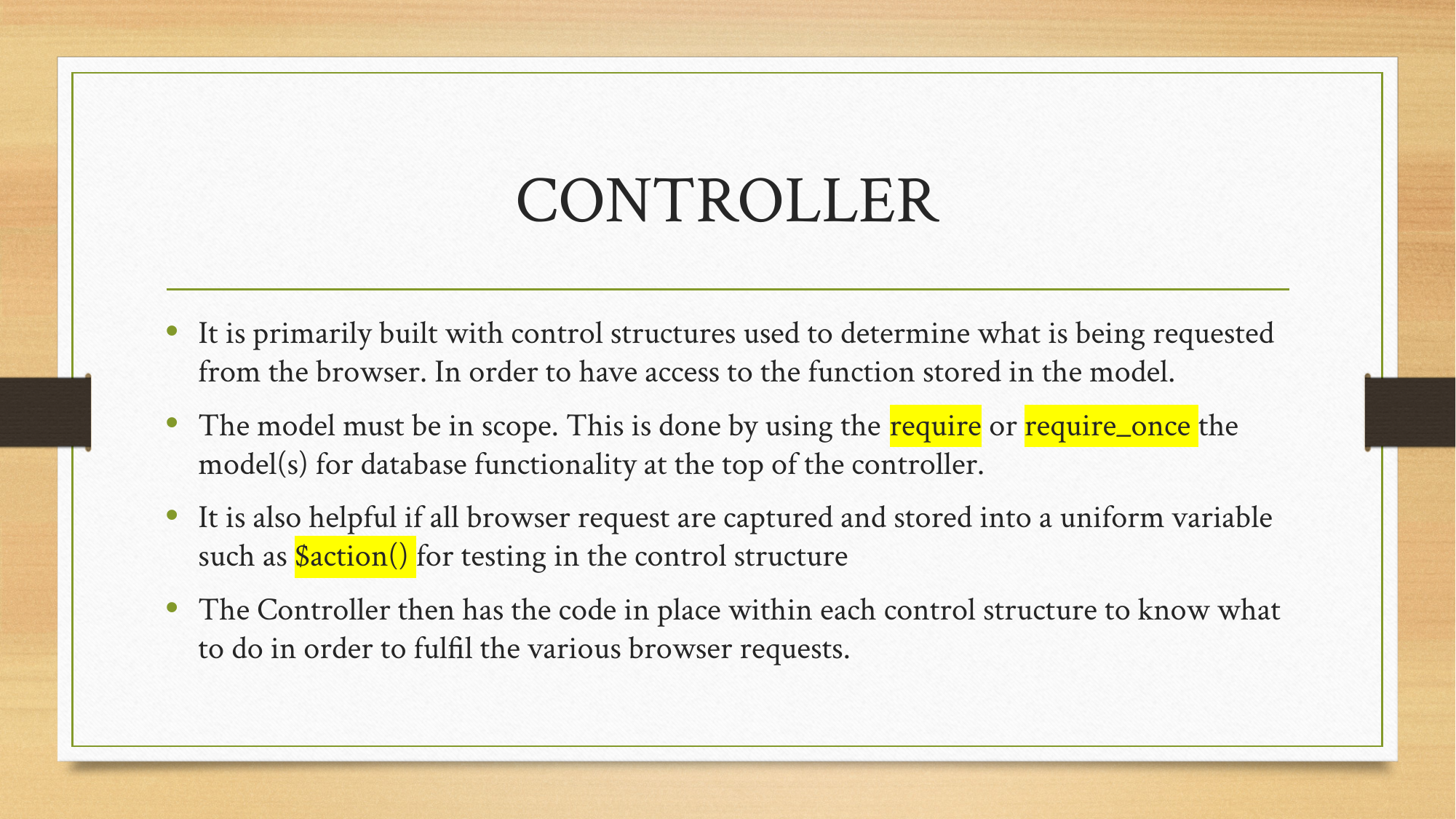

# CONTROLLER
It is primarily built with control structures used to determine what is being requested from the browser. In order to have access to the function stored in the model.
The model must be in scope. This is done by using the require or require_once the model(s) for database functionality at the top of the controller.
It is also helpful if all browser request are captured and stored into a uniform variable such as $action() for testing in the control structure
The Controller then has the code in place within each control structure to know what to do in order to fulfil the various browser requests.